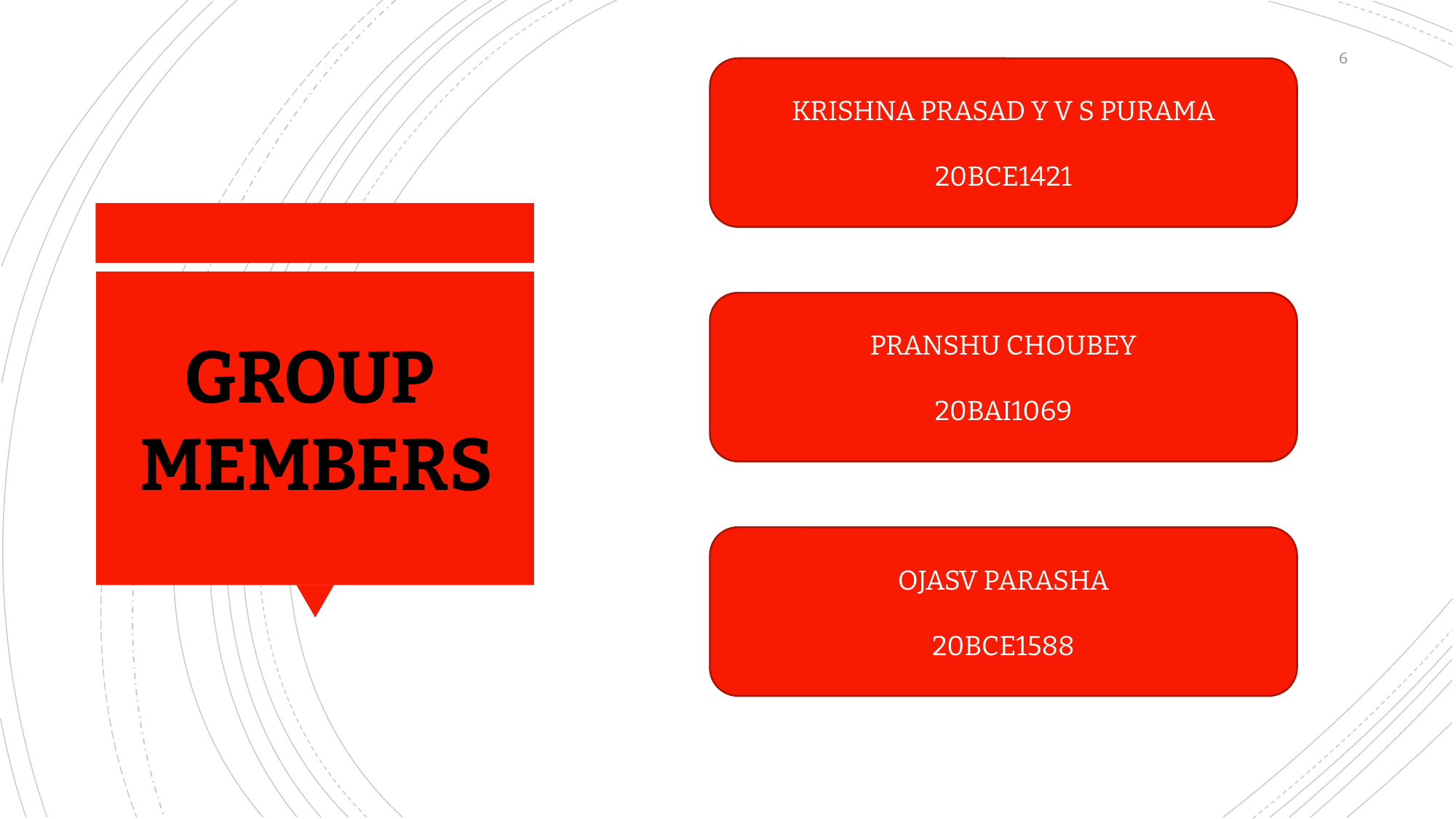

6
KRISHNA PRASAD Y V S PURAMA

20BCE1421
PRANSHU CHOUBEY

20BAI1069
GROUP
MEMBERS
OJASV PARASHA

20BCE1588